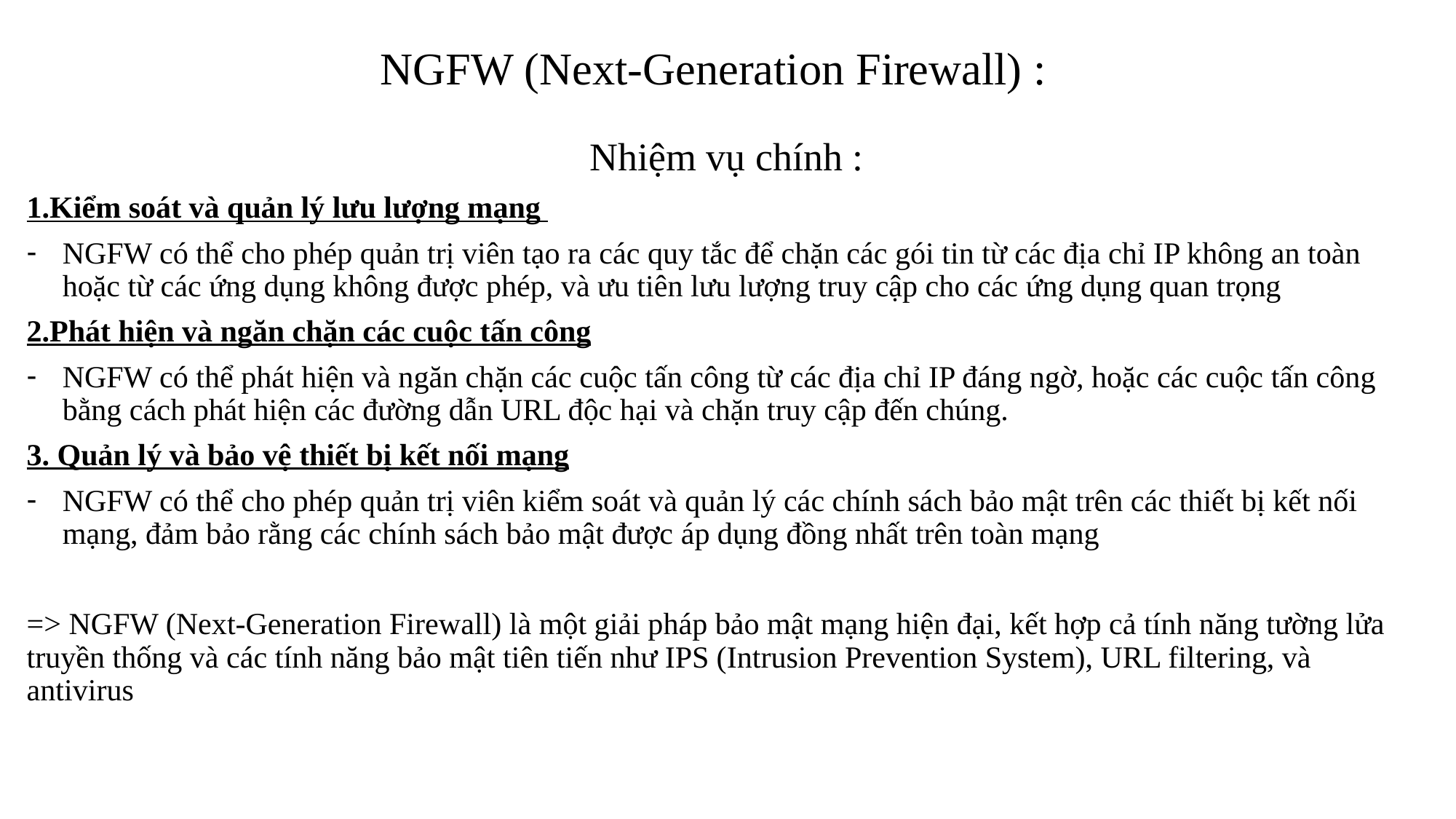

# NGFW (Next-Generation Firewall) :
 Nhiệm vụ chính :
1.Kiểm soát và quản lý lưu lượng mạng
NGFW có thể cho phép quản trị viên tạo ra các quy tắc để chặn các gói tin từ các địa chỉ IP không an toàn hoặc từ các ứng dụng không được phép, và ưu tiên lưu lượng truy cập cho các ứng dụng quan trọng
2.Phát hiện và ngăn chặn các cuộc tấn công
NGFW có thể phát hiện và ngăn chặn các cuộc tấn công từ các địa chỉ IP đáng ngờ, hoặc các cuộc tấn công bằng cách phát hiện các đường dẫn URL độc hại và chặn truy cập đến chúng.
3. Quản lý và bảo vệ thiết bị kết nối mạng
NGFW có thể cho phép quản trị viên kiểm soát và quản lý các chính sách bảo mật trên các thiết bị kết nối mạng, đảm bảo rằng các chính sách bảo mật được áp dụng đồng nhất trên toàn mạng

=> NGFW (Next-Generation Firewall) là một giải pháp bảo mật mạng hiện đại, kết hợp cả tính năng tường lửa truyền thống và các tính năng bảo mật tiên tiến như IPS (Intrusion Prevention System), URL filtering, và antivirus